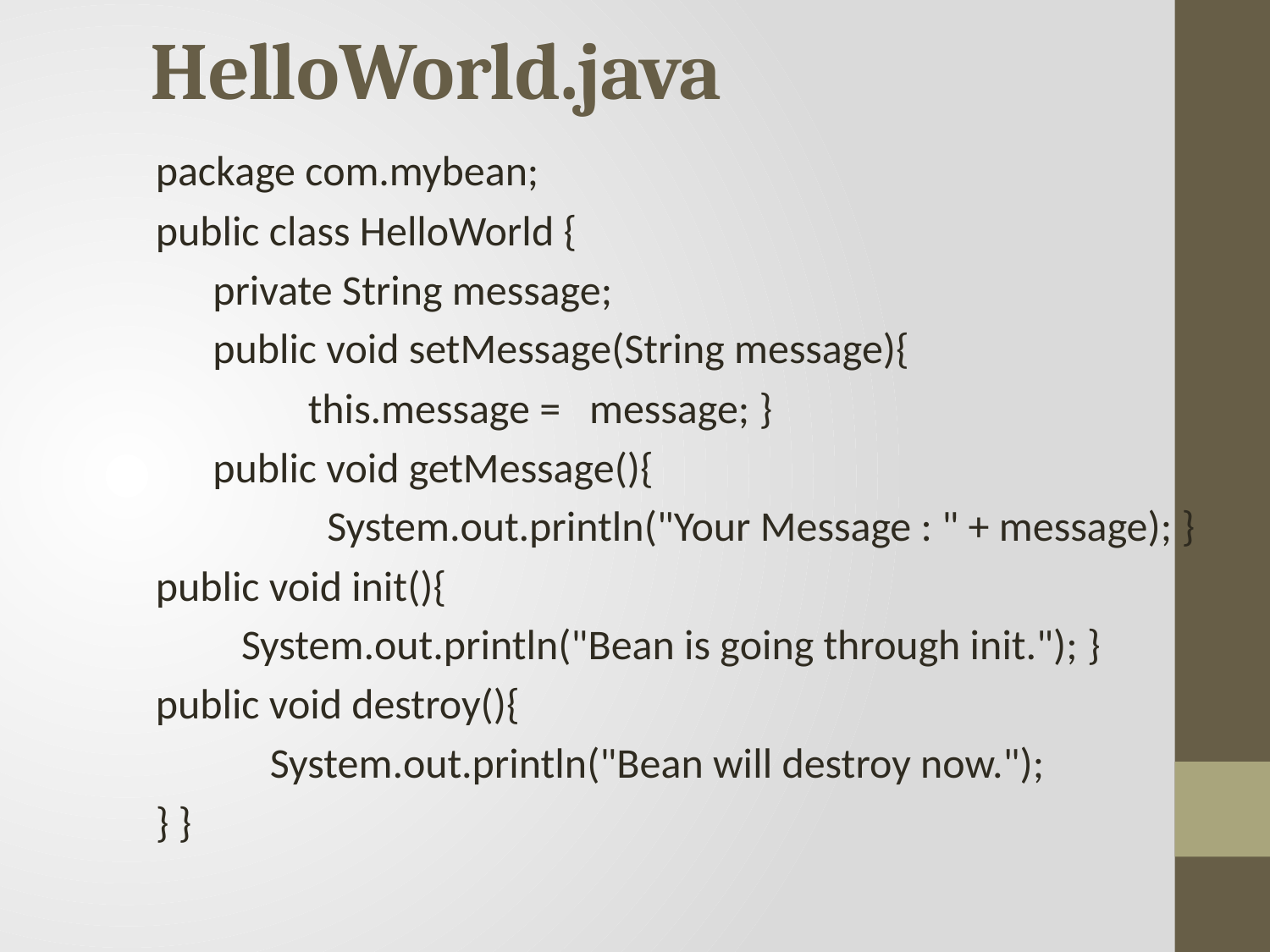

# HelloWorld.java
package com.mybean;
public class HelloWorld {
      private String message;
      public void setMessage(String message){
                this.message =   message; }
      public void getMessage(){
                  System.out.println("Your Message : " + message); }
public void init(){
         System.out.println("Bean is going through init."); }
public void destroy(){
            System.out.println("Bean will destroy now.");
} }